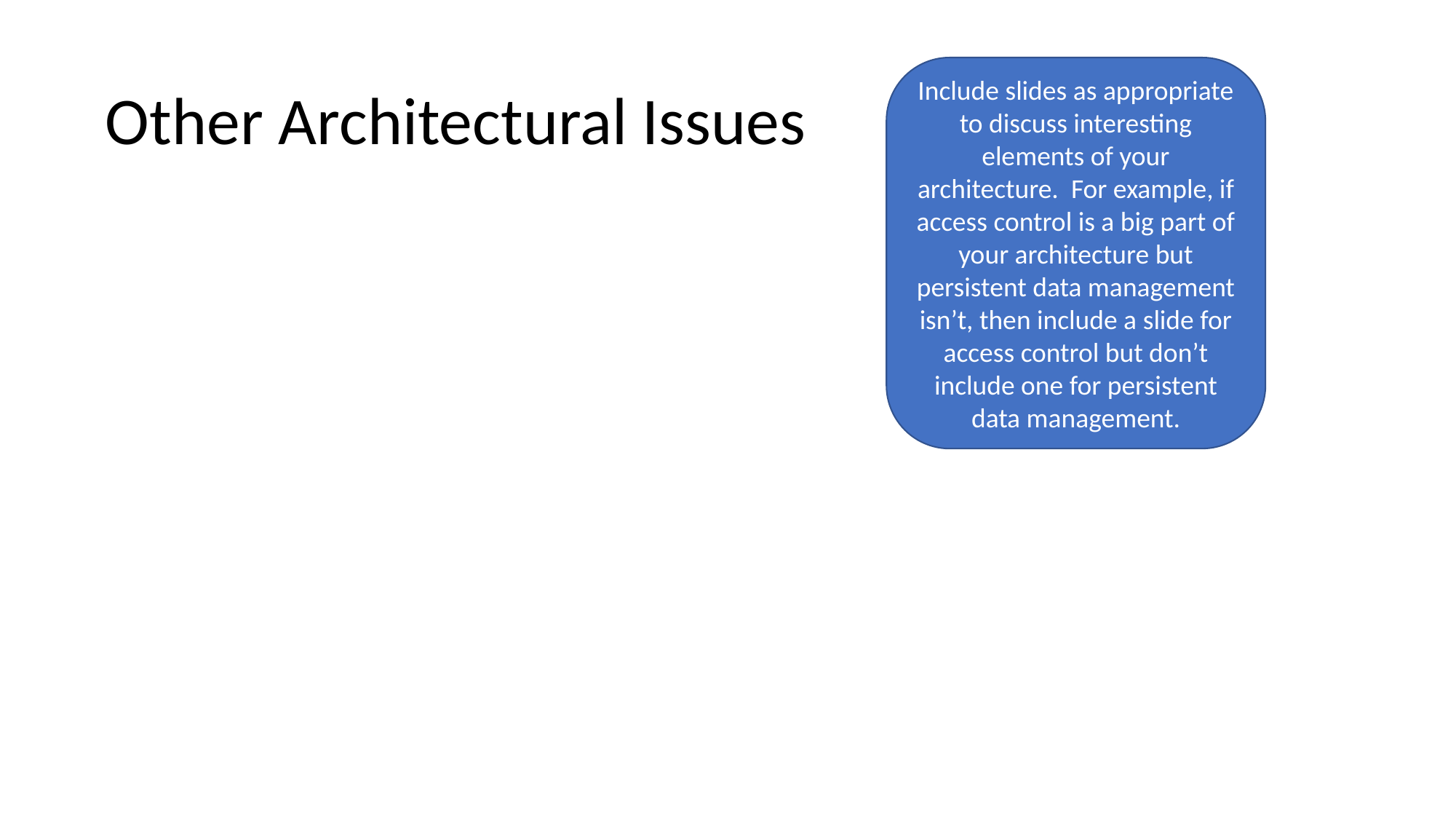

# Other Architectural Issues
Include slides as appropriate to discuss interesting elements of your architecture.  For example, if access control is a big part of your architecture but persistent data management isn’t, then include a slide for access control but don’t include one for persistent data management.

7